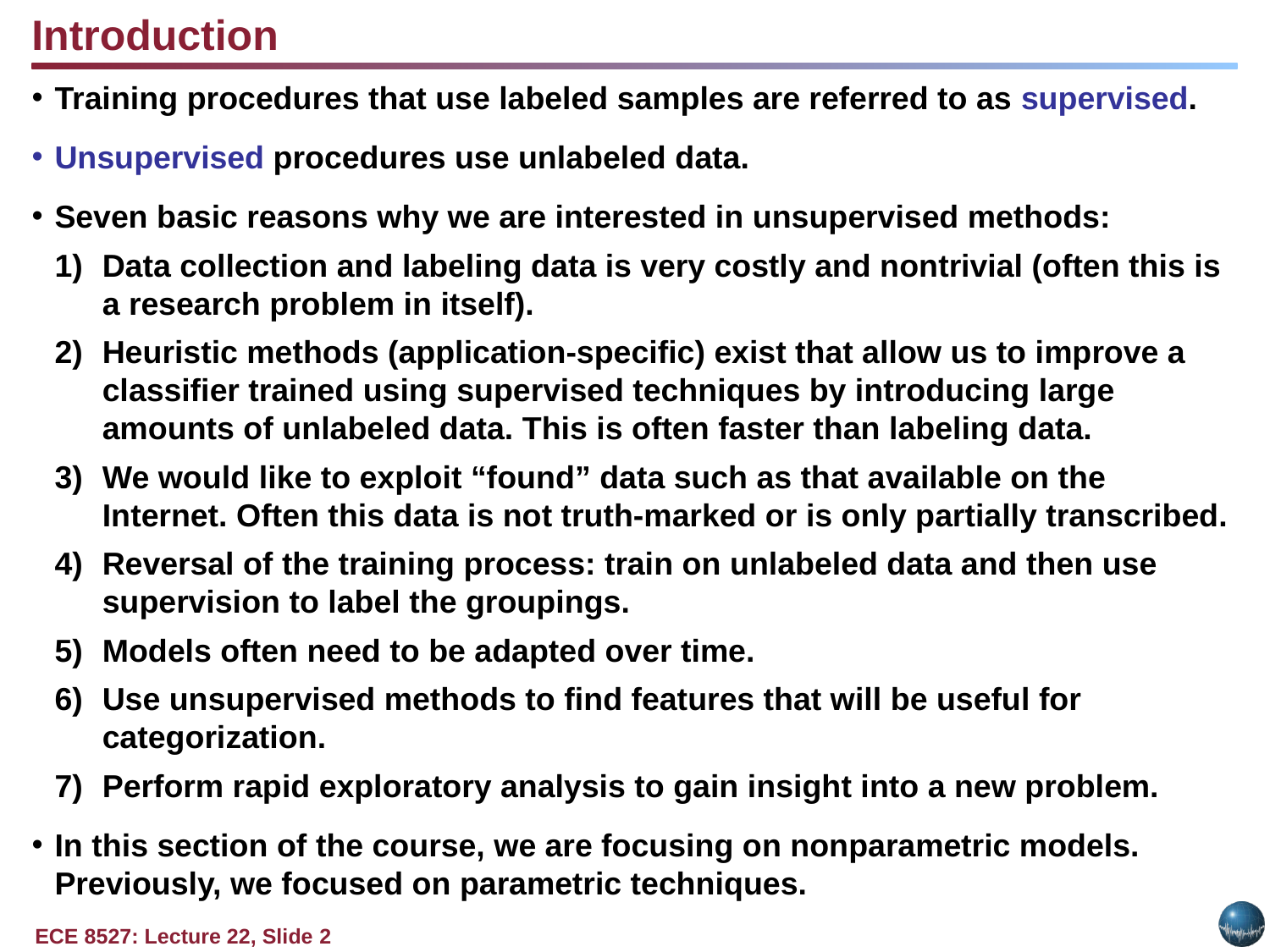

Introduction
Training procedures that use labeled samples are referred to as supervised.
Unsupervised procedures use unlabeled data.
Seven basic reasons why we are interested in unsupervised methods:
Data collection and labeling data is very costly and nontrivial (often this is a research problem in itself).
Heuristic methods (application-specific) exist that allow us to improve a classifier trained using supervised techniques by introducing large amounts of unlabeled data. This is often faster than labeling data.
We would like to exploit “found” data such as that available on the Internet. Often this data is not truth-marked or is only partially transcribed.
Reversal of the training process: train on unlabeled data and then use supervision to label the groupings.
Models often need to be adapted over time.
Use unsupervised methods to find features that will be useful for categorization.
Perform rapid exploratory analysis to gain insight into a new problem.
In this section of the course, we are focusing on nonparametric models. Previously, we focused on parametric techniques.